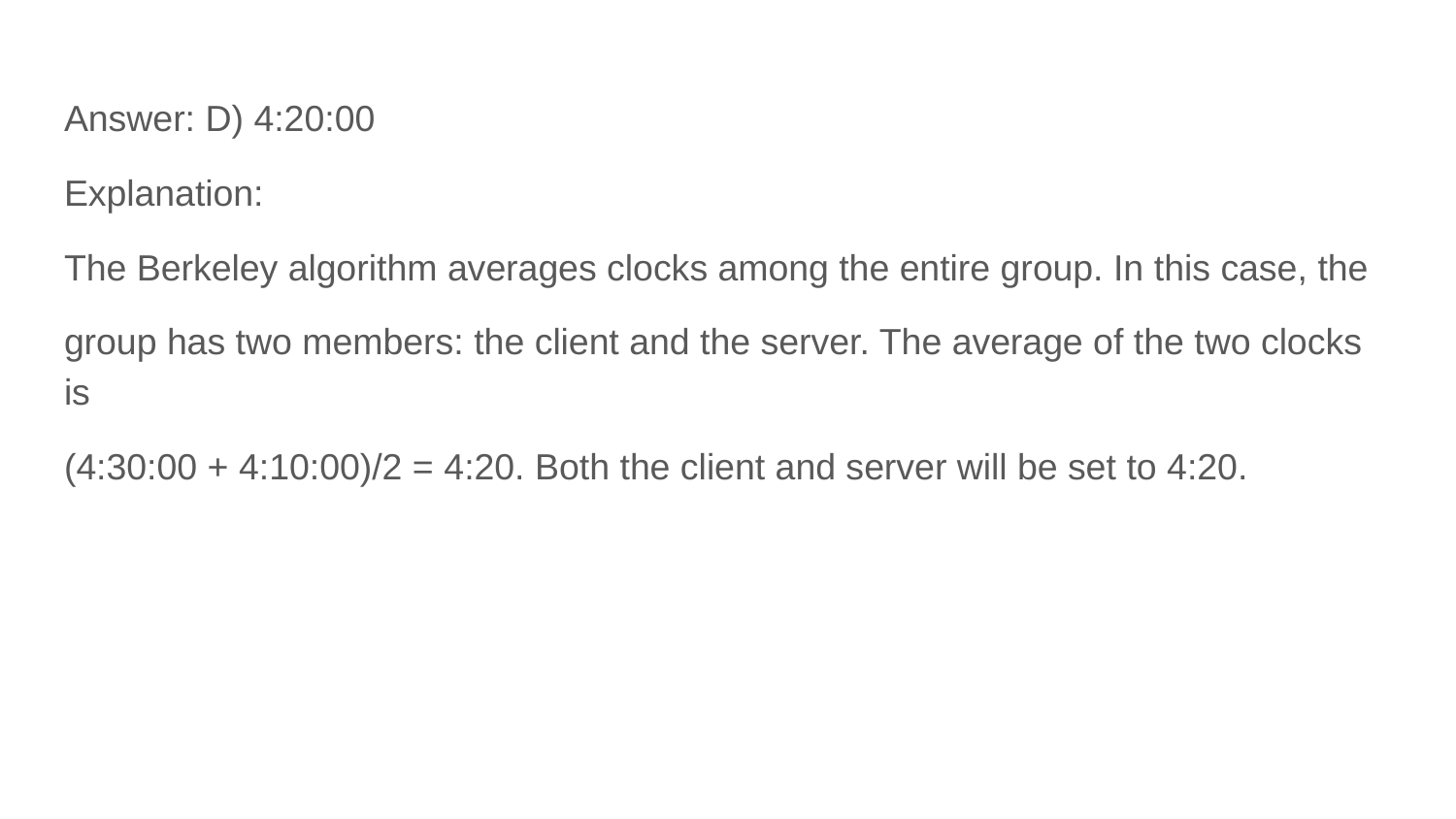

Answer: D) 4:20:00
Explanation:
The Berkeley algorithm averages clocks among the entire group. In this case, the
group has two members: the client and the server. The average of the two clocks is
(4:30:00 + 4:10:00)/2 = 4:20. Both the client and server will be set to 4:20.